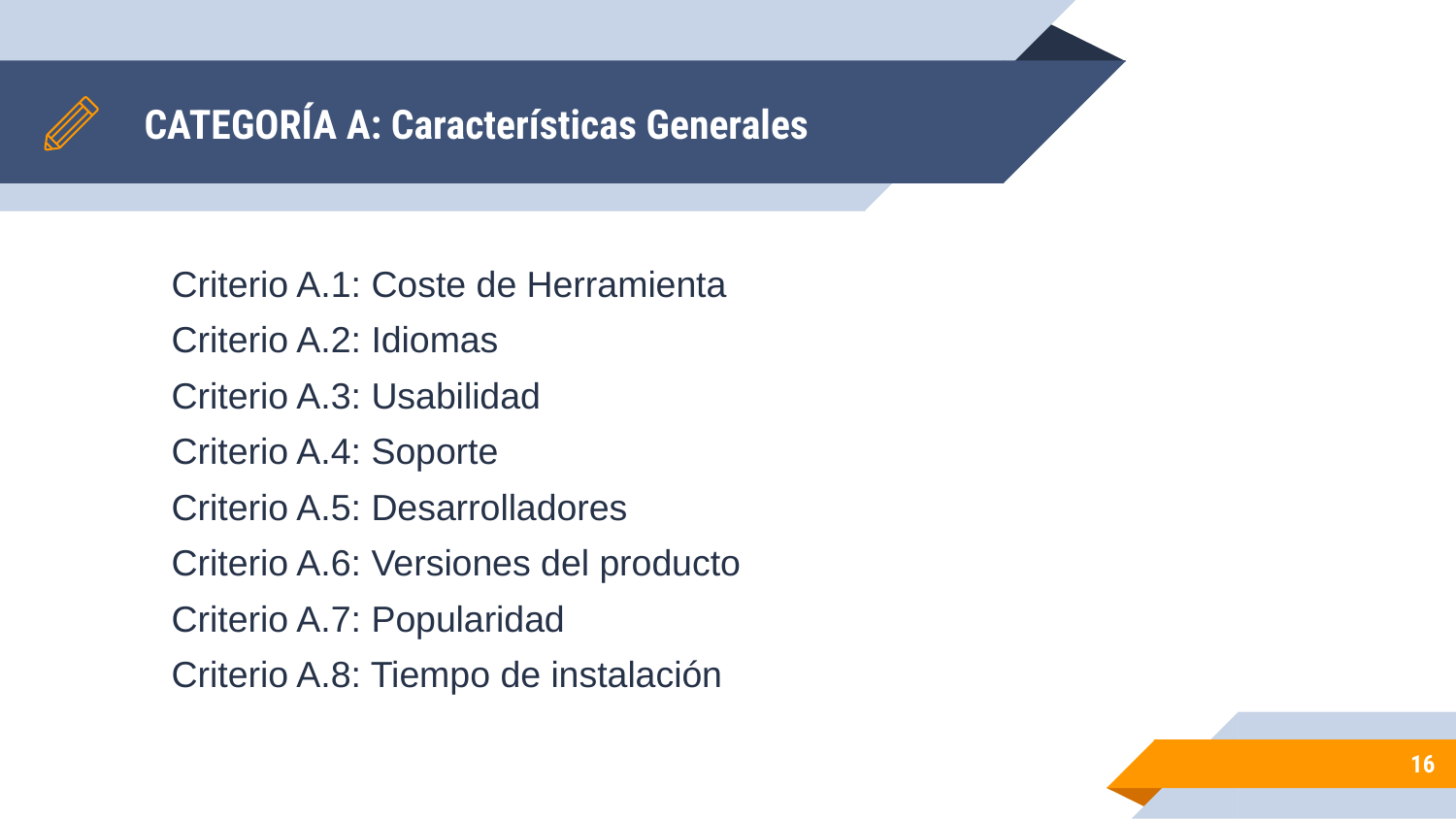

# CATEGORÍA A: Características Generales

Criterio A.1: Coste de Herramienta
Criterio A.2: Idiomas
Criterio A.3: Usabilidad
Criterio A.4: Soporte
Criterio A.5: Desarrolladores
Criterio A.6: Versiones del producto
Criterio A.7: Popularidad
Criterio A.8: Tiempo de instalación
16